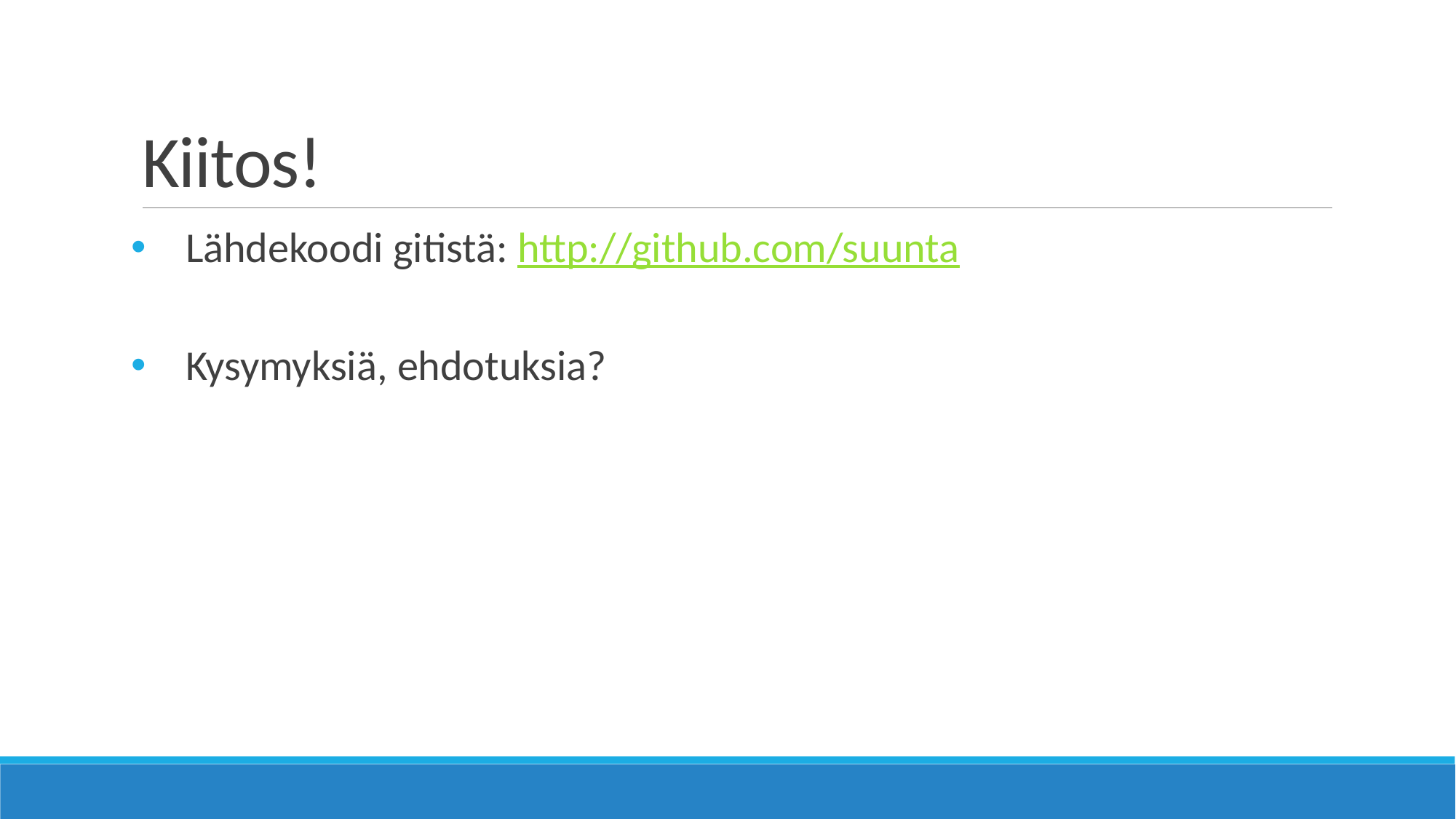

# Kiitos!
Lähdekoodi gitistä: http://github.com/suunta
Kysymyksiä, ehdotuksia?